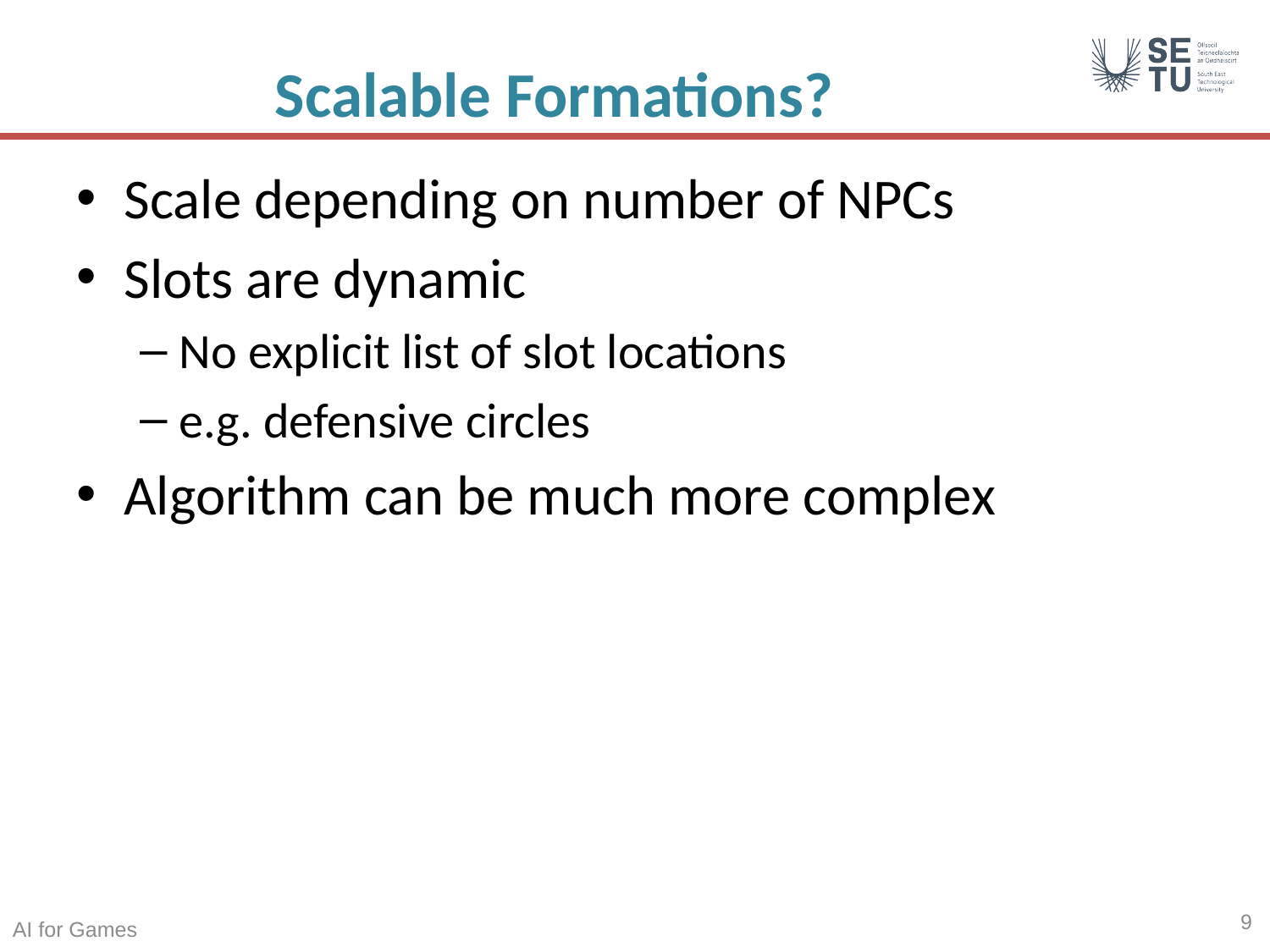

# Scalable Formations?
Scale depending on number of NPCs
Slots are dynamic
No explicit list of slot locations
e.g. defensive circles
Algorithm can be much more complex
9